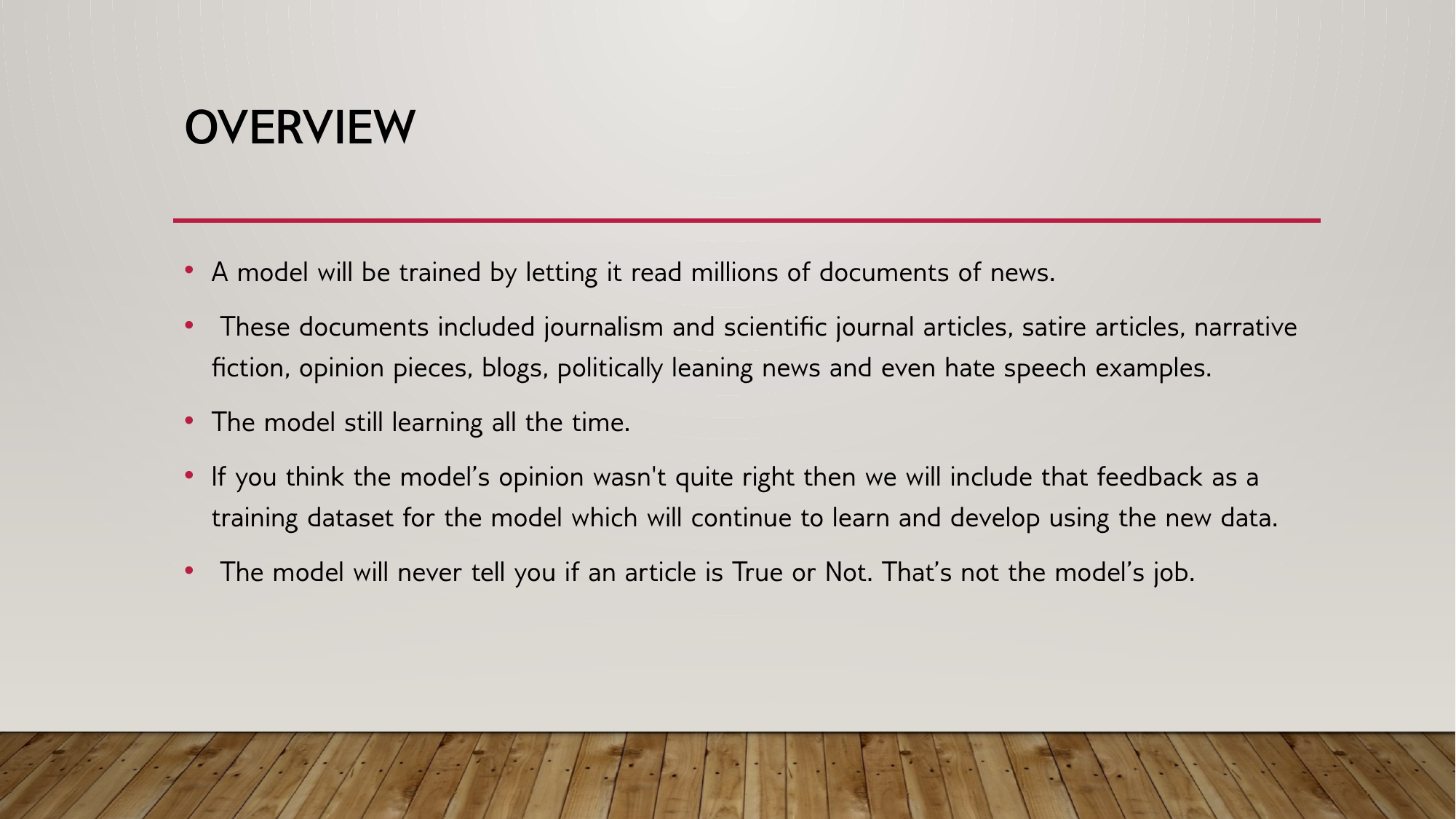

# OVERVIEW
A model will be trained by letting it read millions of documents of news.
 These documents included journalism and scientific journal articles, satire articles, narrative fiction, opinion pieces, blogs, politically leaning news and even hate speech examples.
The model still learning all the time.
If you think the model’s opinion wasn't quite right then we will include that feedback as a training dataset for the model which will continue to learn and develop using the new data.
 The model will never tell you if an article is True or Not. That’s not the model’s job.